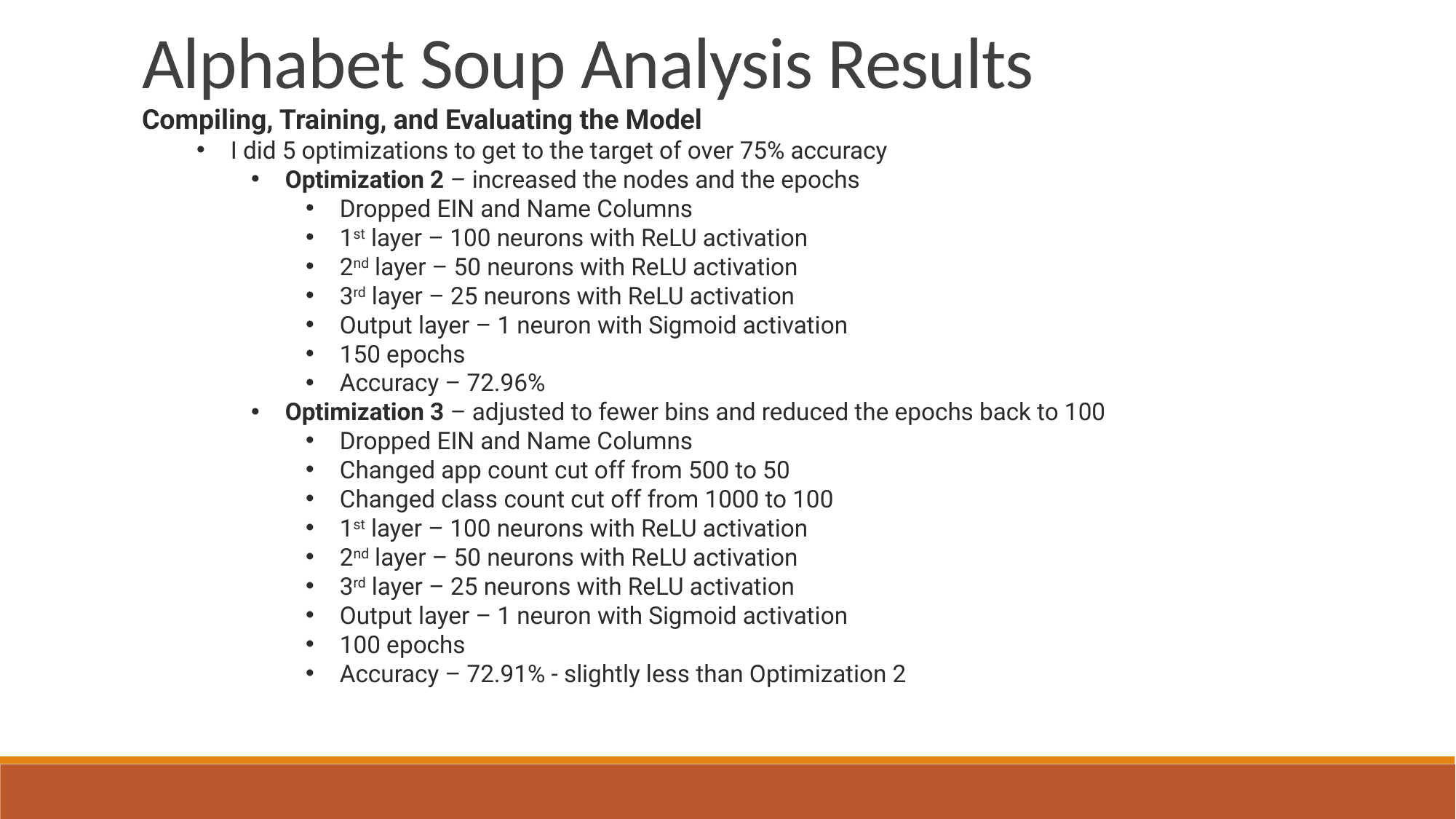

Alphabet Soup Analysis Results
Compiling, Training, and Evaluating the Model
I did 5 optimizations to get to the target of over 75% accuracy
Optimization 2 – increased the nodes and the epochs
Dropped EIN and Name Columns
1st layer – 100 neurons with ReLU activation
2nd layer – 50 neurons with ReLU activation
3rd layer – 25 neurons with ReLU activation
Output layer – 1 neuron with Sigmoid activation
150 epochs
Accuracy – 72.96%
Optimization 3 – adjusted to fewer bins and reduced the epochs back to 100
Dropped EIN and Name Columns
Changed app count cut off from 500 to 50
Changed class count cut off from 1000 to 100
1st layer – 100 neurons with ReLU activation
2nd layer – 50 neurons with ReLU activation
3rd layer – 25 neurons with ReLU activation
Output layer – 1 neuron with Sigmoid activation
100 epochs
Accuracy – 72.91% - slightly less than Optimization 2